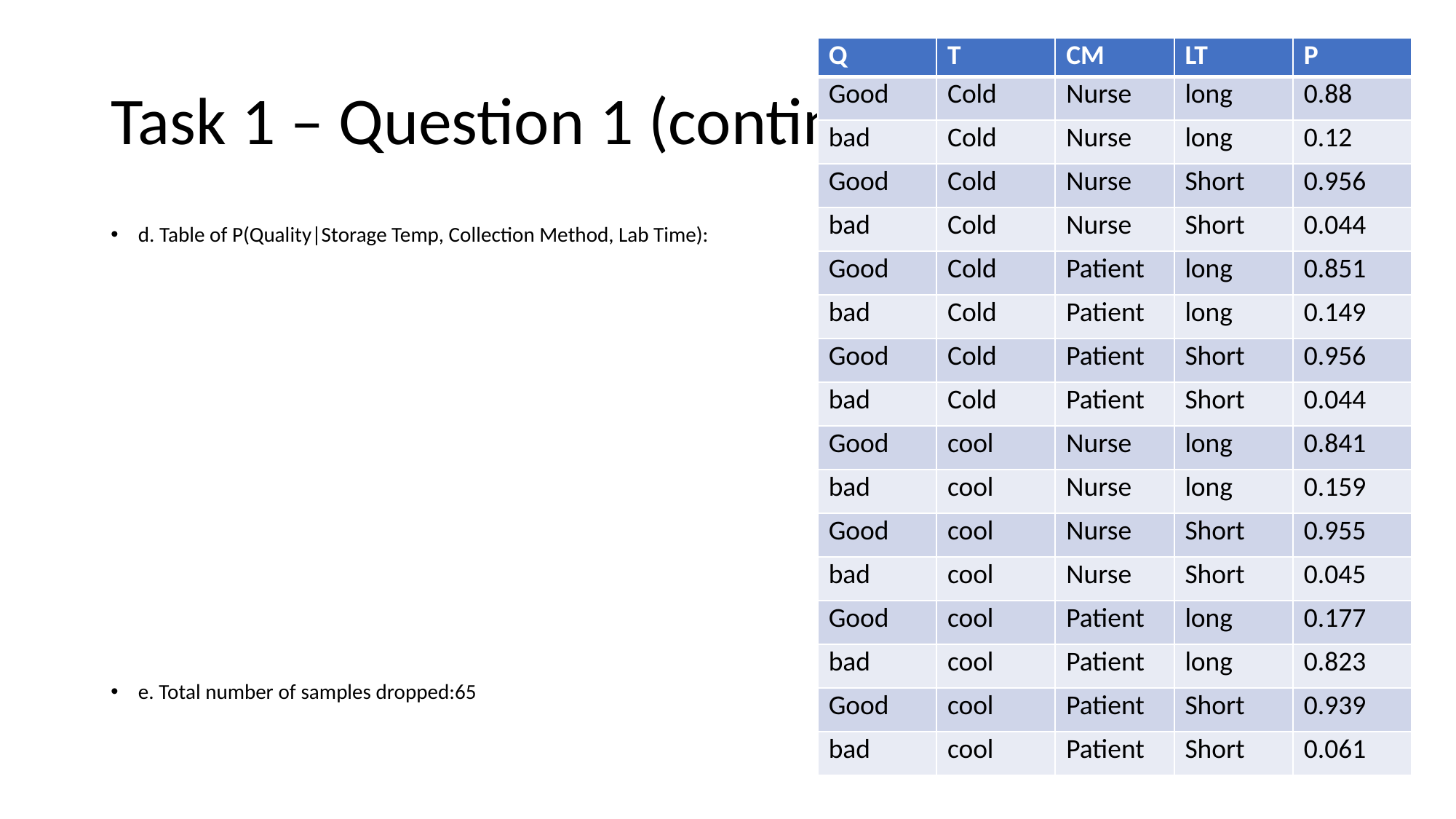

| Q | T | CM | LT | P |
| --- | --- | --- | --- | --- |
| Good | Cold | Nurse | long | 0.88 |
| bad | Cold | Nurse | long | 0.12 |
| Good | Cold | Nurse | Short | 0.956 |
| bad | Cold | Nurse | Short | 0.044 |
| Good | Cold | Patient | long | 0.851 |
| bad | Cold | Patient | long | 0.149 |
| Good | Cold | Patient | Short | 0.956 |
| bad | Cold | Patient | Short | 0.044 |
| Good | cool | Nurse | long | 0.841 |
| bad | cool | Nurse | long | 0.159 |
| Good | cool | Nurse | Short | 0.955 |
| bad | cool | Nurse | Short | 0.045 |
| Good | cool | Patient | long | 0.177 |
| bad | cool | Patient | long | 0.823 |
| Good | cool | Patient | Short | 0.939 |
| bad | cool | Patient | Short | 0.061 |
# Task 1 – Question 1 (continued)
d. Table of P(Quality|Storage Temp, Collection Method, Lab Time):

e. Total number of samples dropped:65